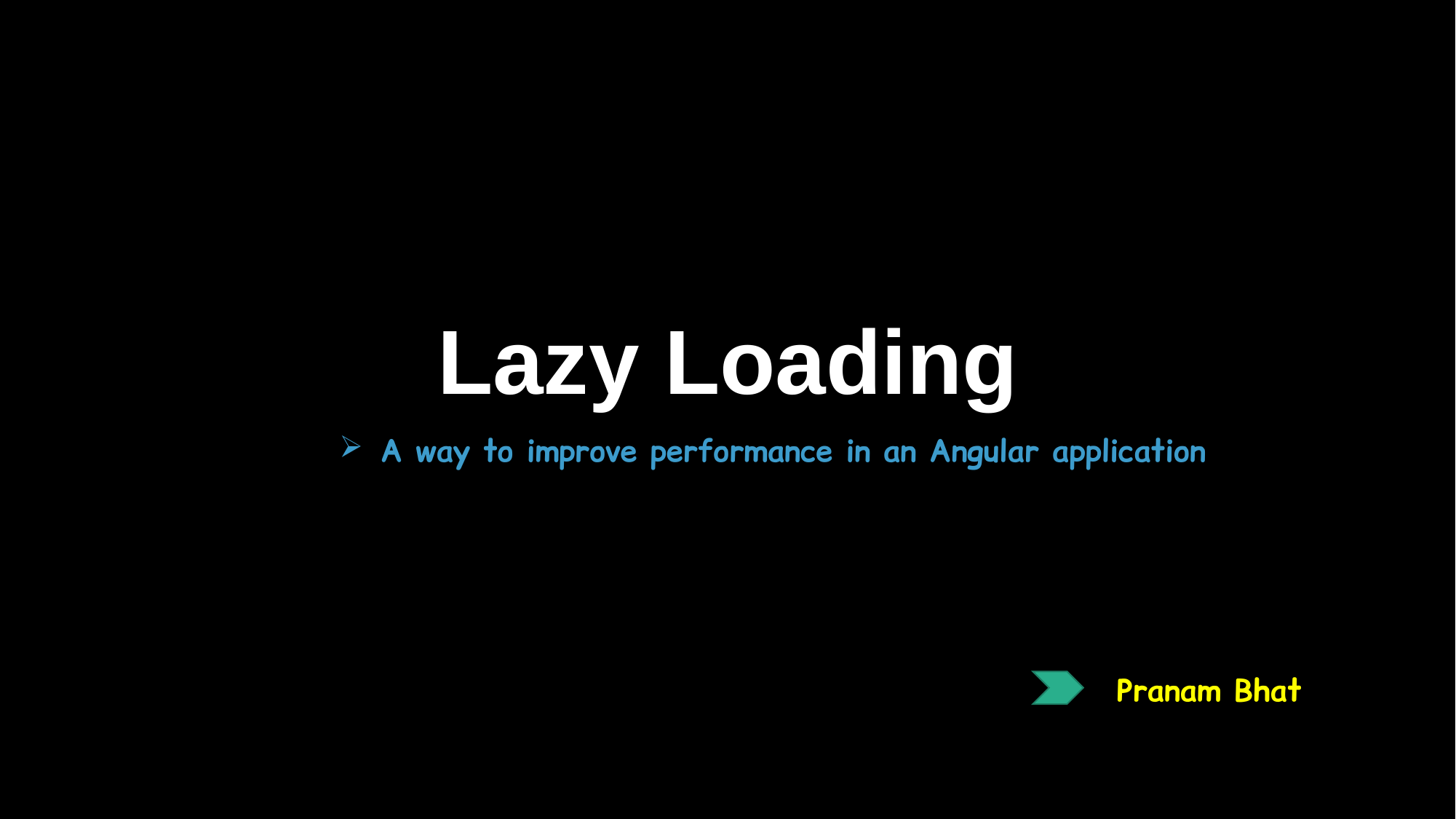

# Lazy Loading
A way to improve performance in an Angular application

								Pranam Bhat